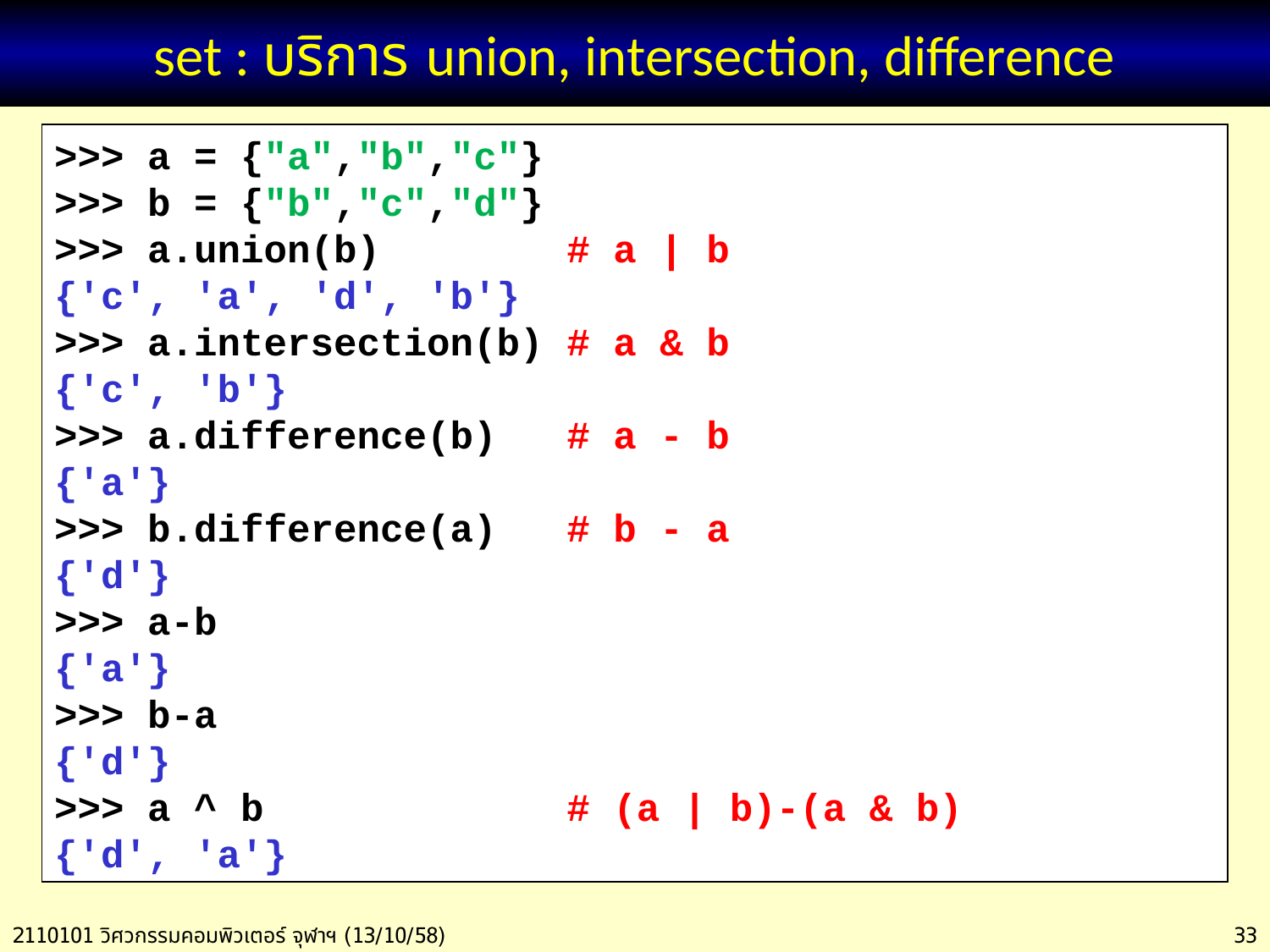

# set : บริการ union, intersection, difference
>>> a = {"a","b","c"}
>>> b = {"b","c","d"}
>>> a.union(b)        # a | b
{'c', 'a', 'd', 'b'}
>>> a.intersection(b) # a & b
{'c', 'b'}
>>> a.difference(b)   # a - b
{'a'}
>>> b.difference(a)   # b - a
{'d'}
>>> a-b
{'a'}
>>> b-a
{'d'}
>>> a ^ b             # (a | b)-(a & b)
{'d', 'a'}